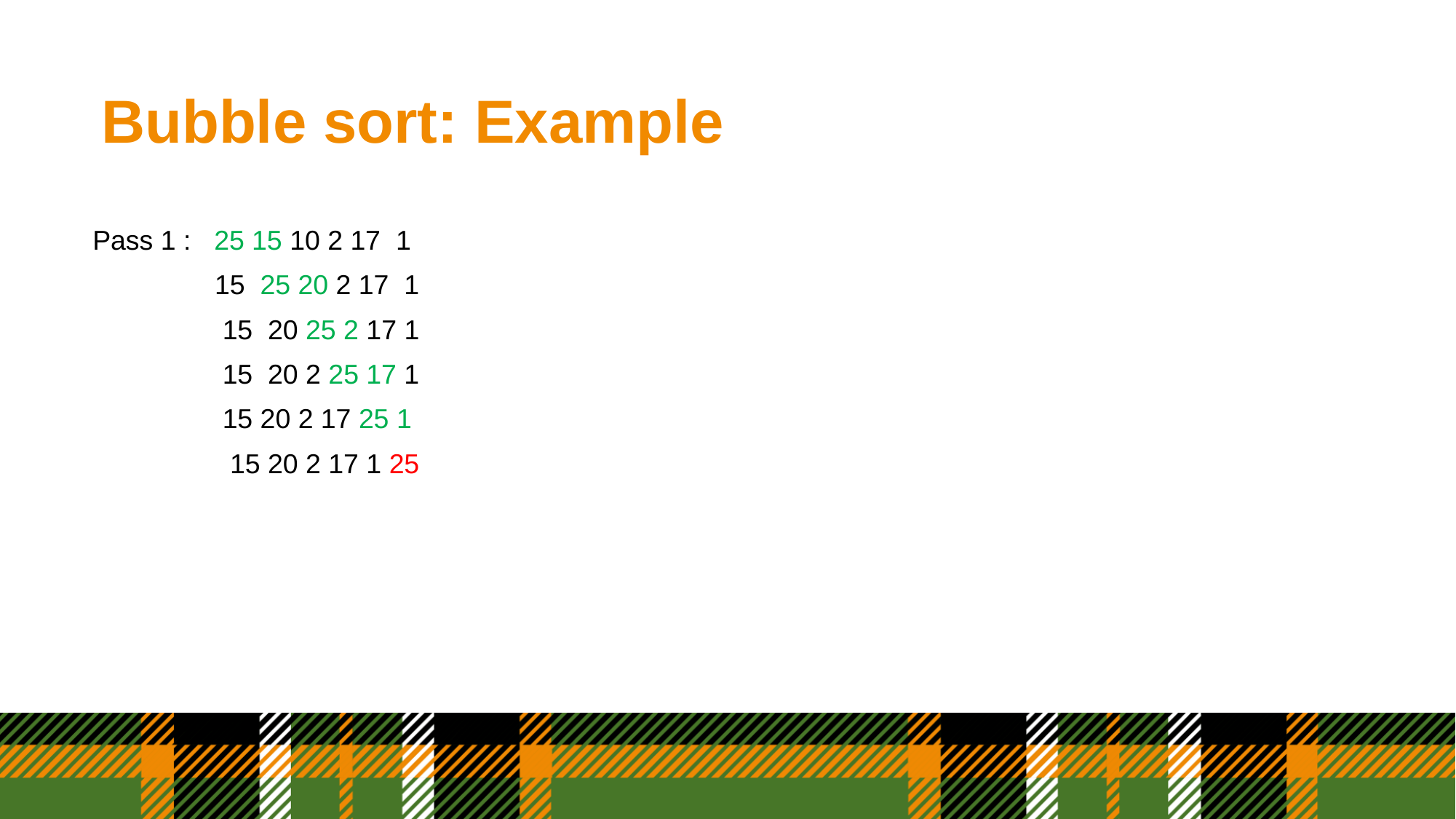

# Bubble sort: Example
Pass 1 :   25 15 10 2 17  1
                15  25 20 2 17  1
                 15  20 25 2 17 1
                 15  20 2 25 17 1
                 15 20 2 17 25 1
                  15 20 2 17 1 25